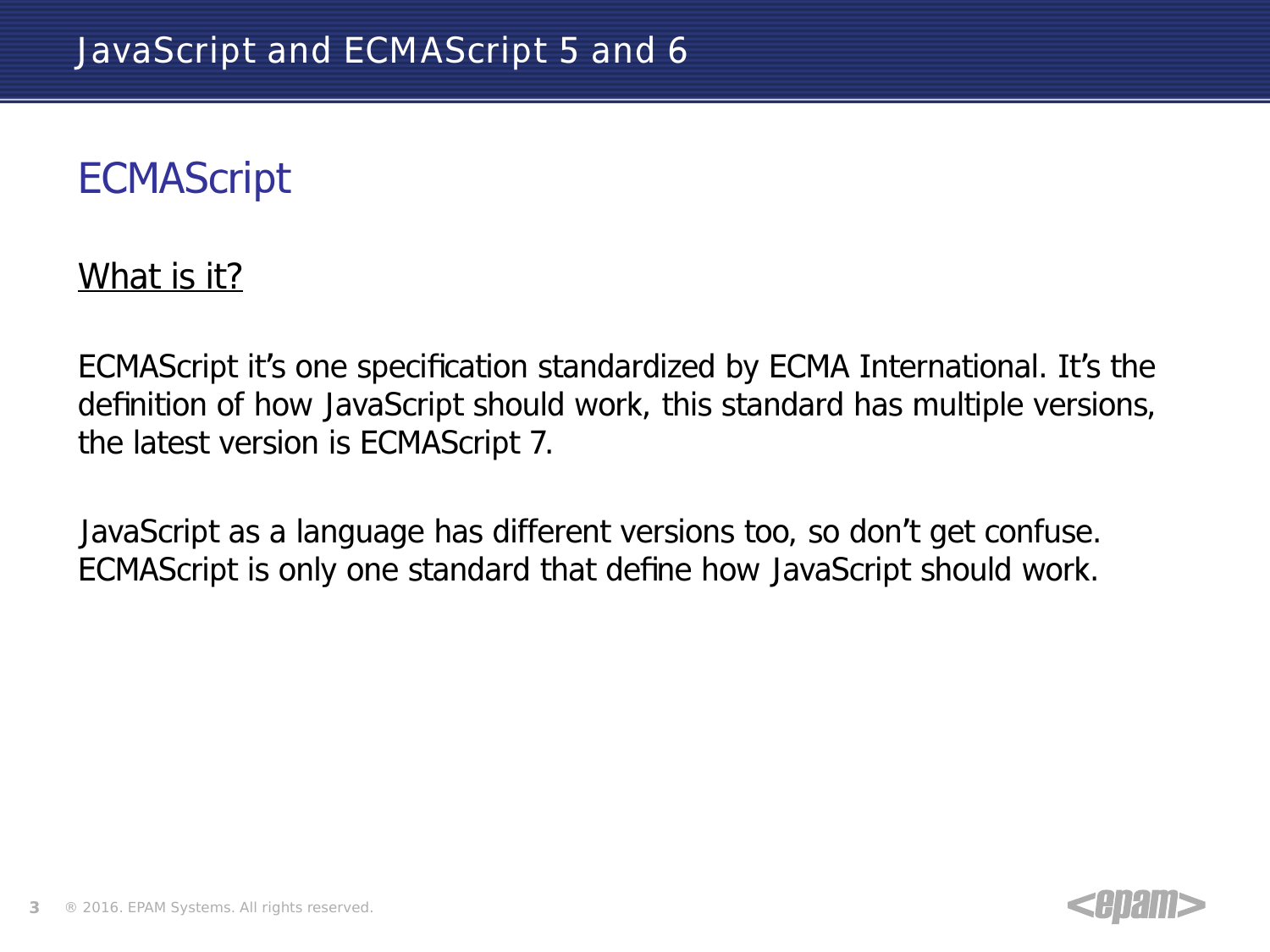

# JavaScript and ECMAScript 5 and 6
ECMAScript

What is it?

ECMAScript it’s one specification standardized by ECMA International. It’s the definition of how JavaScript should work, this standard has multiple versions, the latest version is ECMAScript 7.

JavaScript as a language has different versions too, so don’t get confuse. ECMAScript is only one standard that define how JavaScript should work.
3